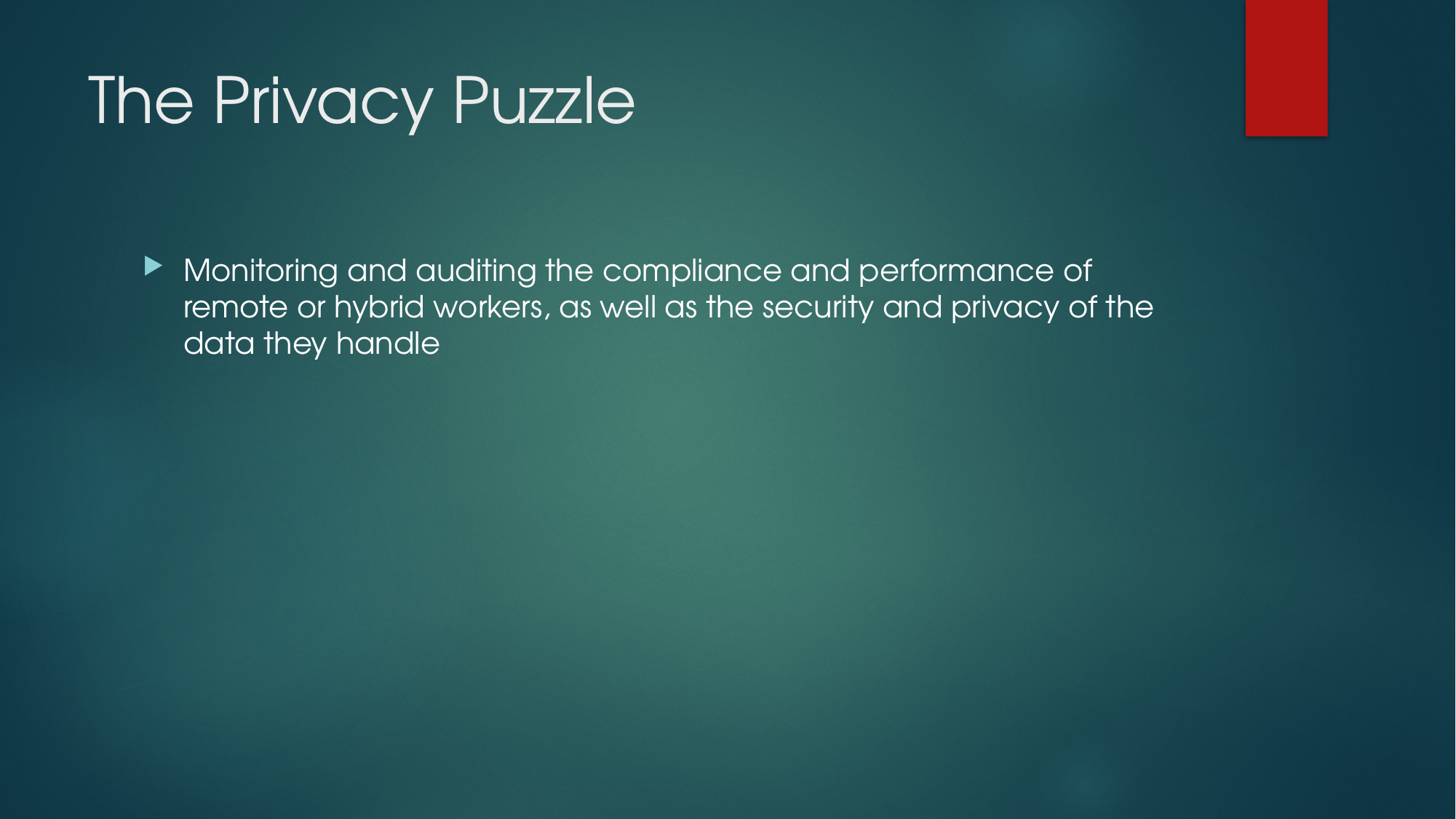

# The Privacy Puzzle
Monitoring and auditing the compliance and performance of remote or hybrid workers, as well as the security and privacy of the data they handle